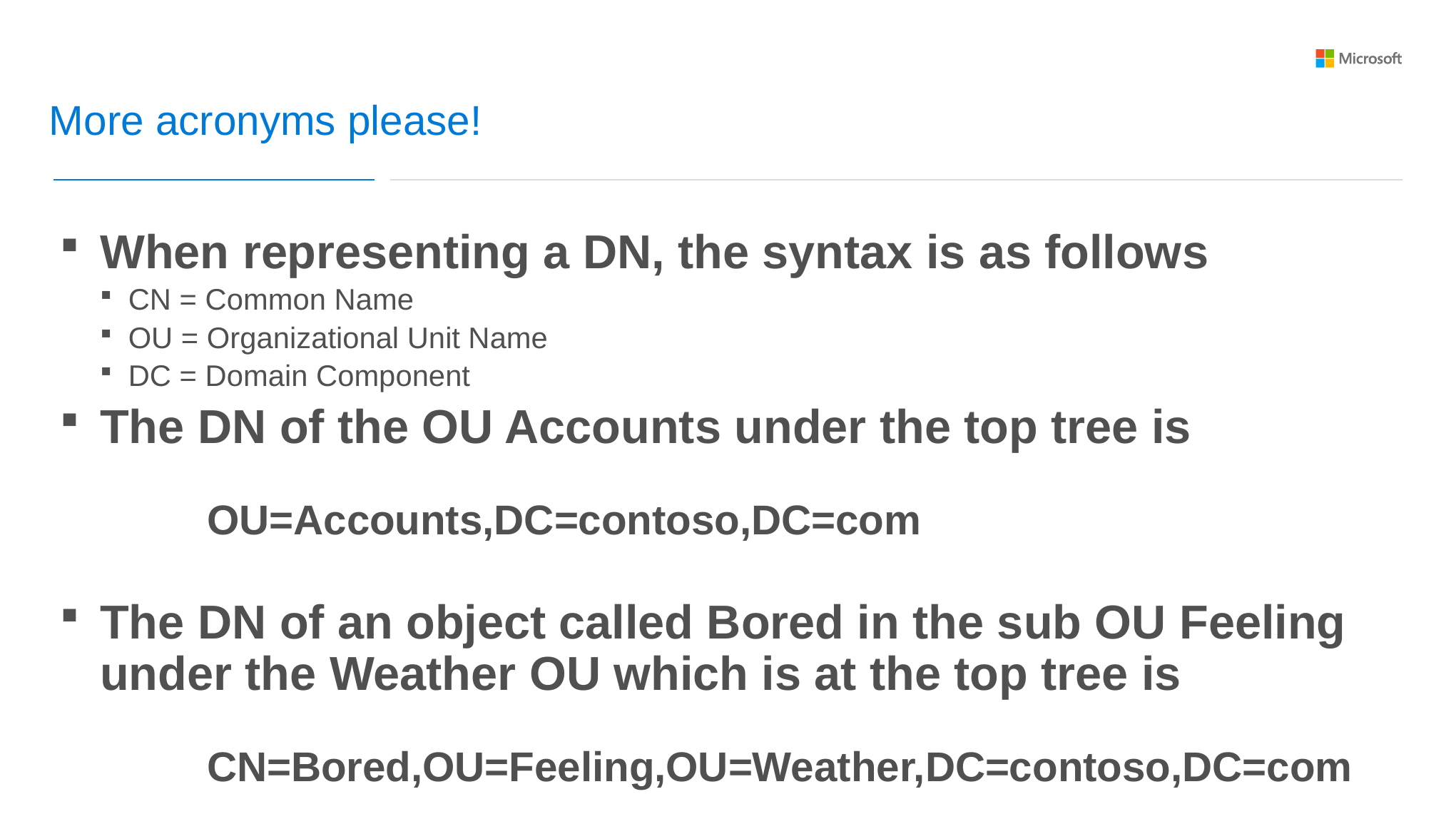

More acronyms please!
When representing a DN, the syntax is as follows
CN = Common Name
OU = Organizational Unit Name
DC = Domain Component
The DN of the OU Accounts under the top tree is
	OU=Accounts,DC=contoso,DC=com
The DN of an object called Bored in the sub OU Feeling under the Weather OU which is at the top tree is
	CN=Bored,OU=Feeling,OU=Weather,DC=contoso,DC=com